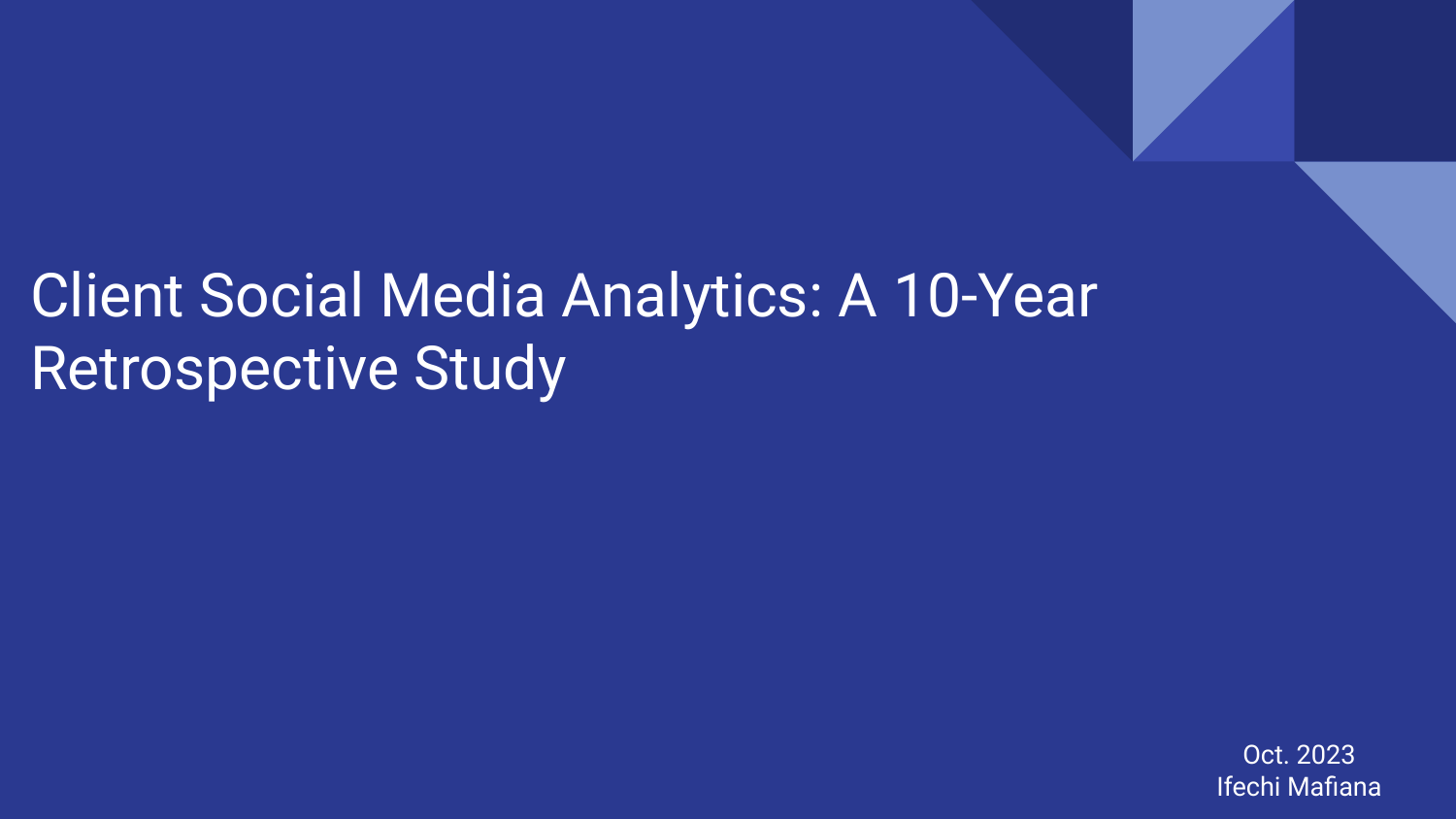

# Client Social Media Analytics: A 10-Year Retrospective Study
Oct. 2023
Ifechi Mafiana